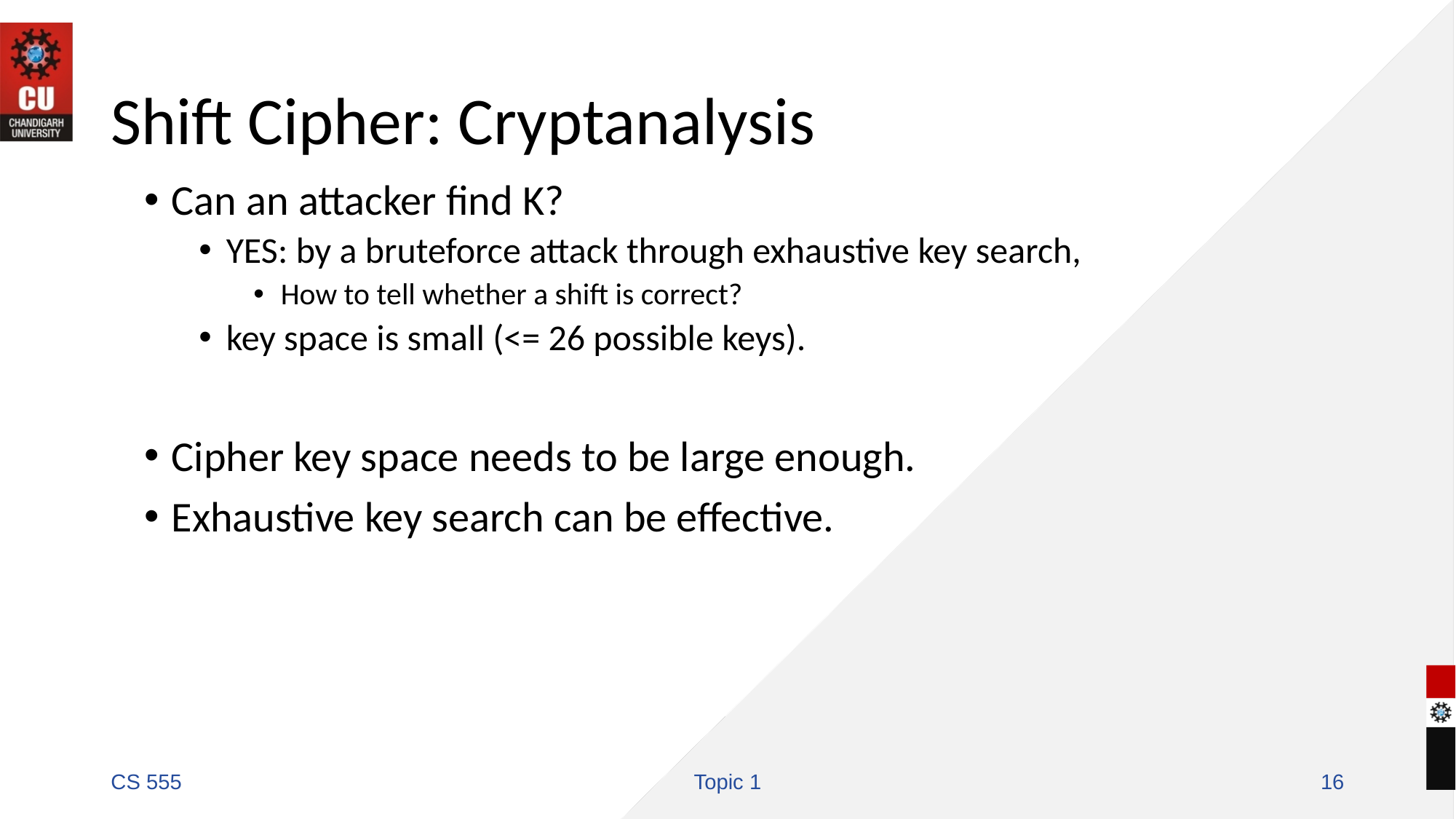

# Shift Cipher: Cryptanalysis
Can an attacker find K?
YES: by a bruteforce attack through exhaustive key search,
How to tell whether a shift is correct?
key space is small (<= 26 possible keys).

Cipher key space needs to be large enough.
Exhaustive key search can be effective.

CS 555
Topic 1
16